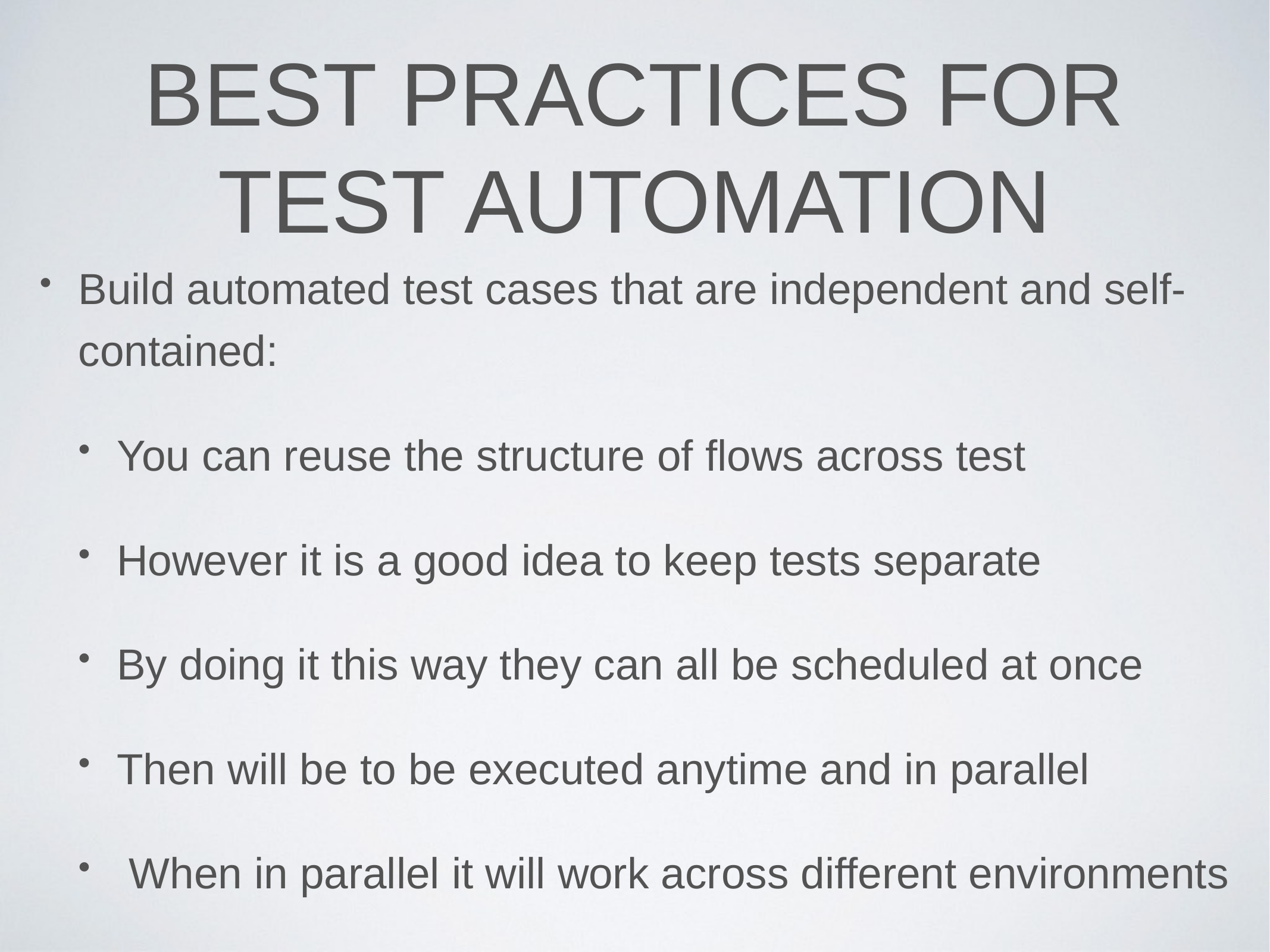

# Best practices for test automation
Build automated test cases that are independent and self-contained:
You can reuse the structure of flows across test
However it is a good idea to keep tests separate
By doing it this way they can all be scheduled at once
Then will be to be executed anytime and in parallel
 When in parallel it will work across different environments